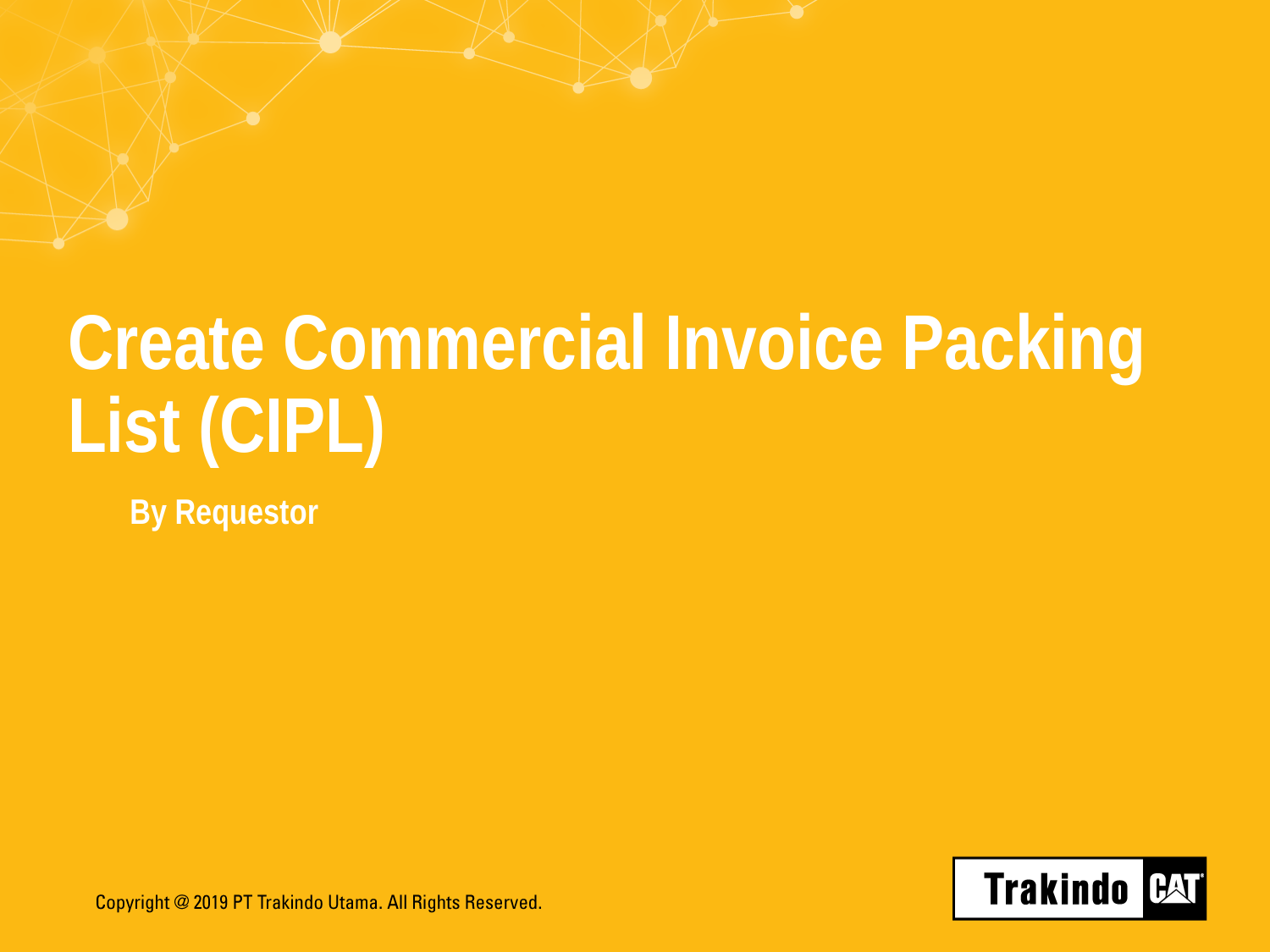

Create Commercial Invoice Packing List (CIPL)
By Requestor